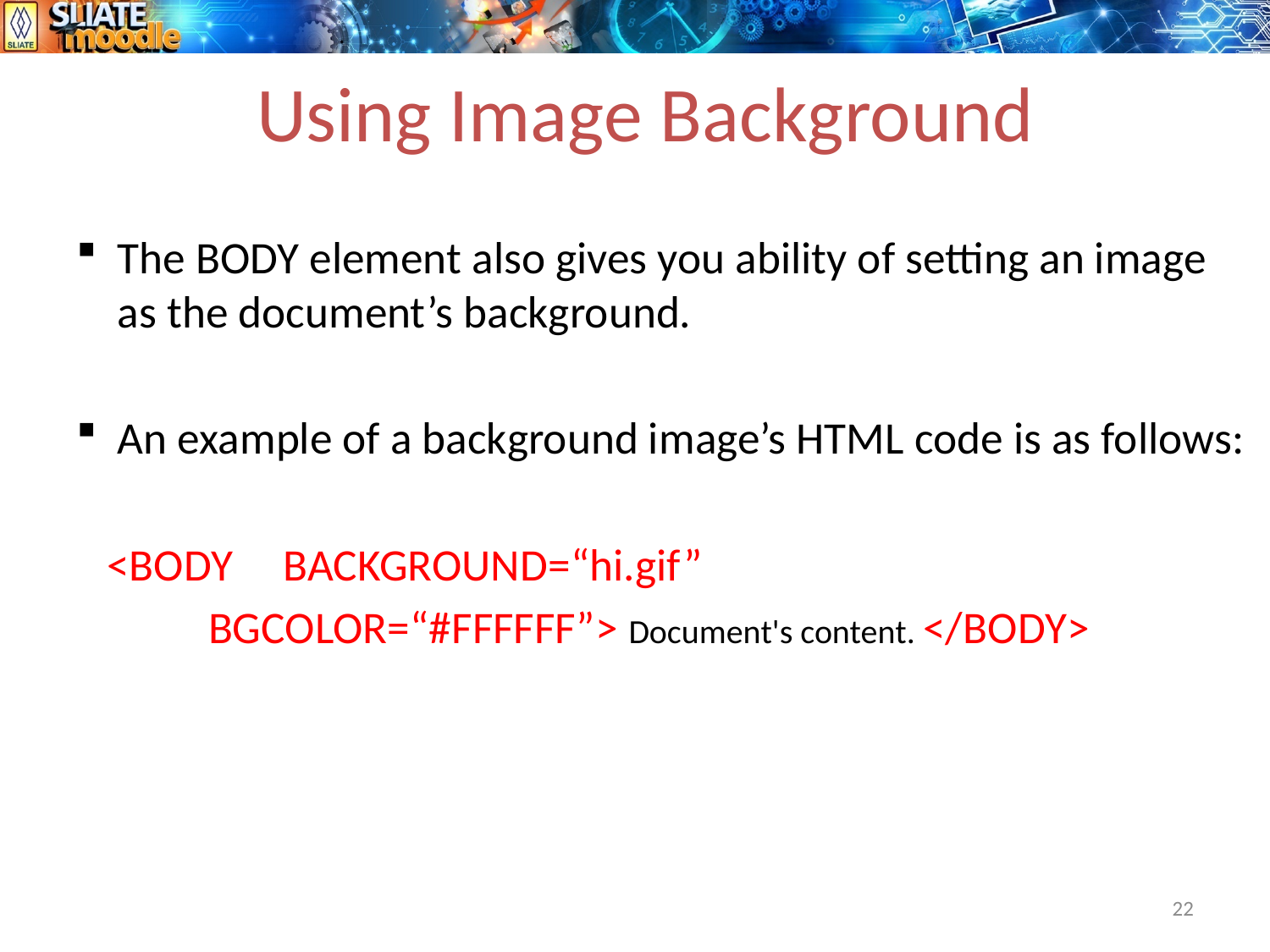

# Using Image Background
The BODY element also gives you ability of setting an image as the document’s background.

An example of a background image’s HTML code is as follows:

   <BODY     BACKGROUND=“hi.gif”
             BGCOLOR=“#FFFFFF”> Document's content. </BODY>

22